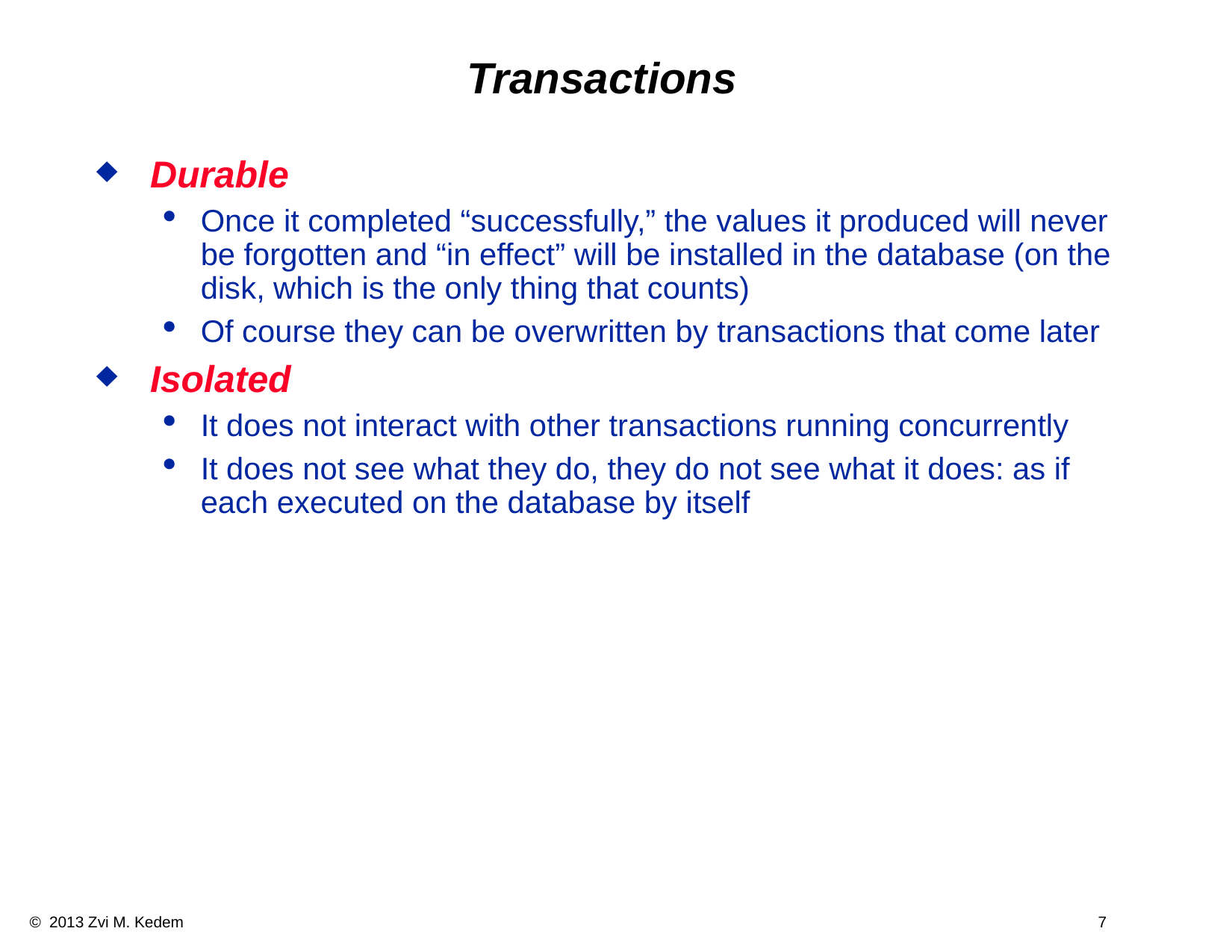

Transactions
Durable
Once it completed “successfully,” the values it produced will never be forgotten and “in effect” will be installed in the database (on the disk, which is the only thing that counts)
Of course they can be overwritten by transactions that come later
Isolated
It does not interact with other transactions running concurrently
It does not see what they do, they do not see what it does: as if each executed on the database by itself